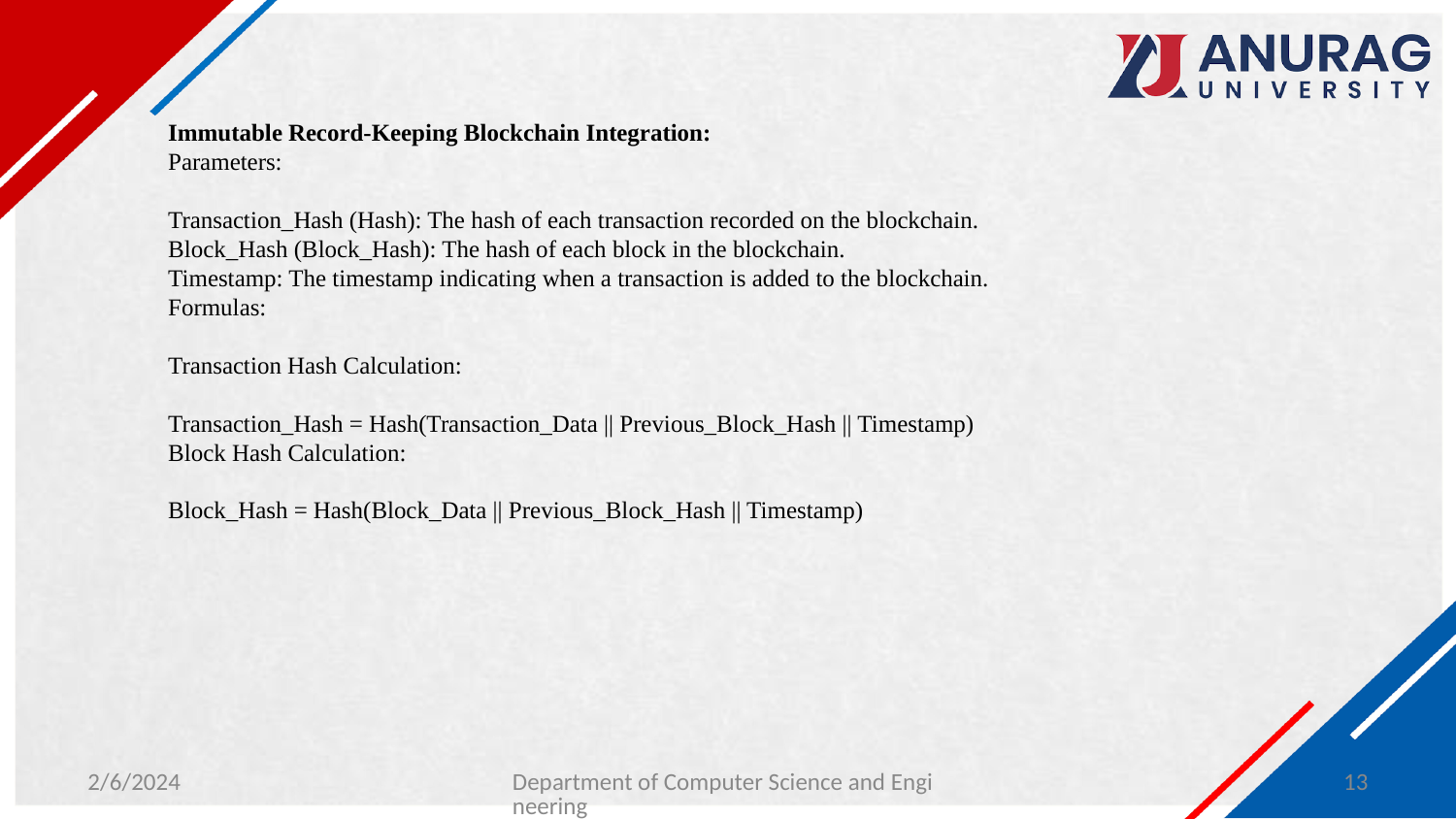

Immutable Record-Keeping Blockchain Integration:
Parameters:

Transaction_Hash (Hash): The hash of each transaction recorded on the blockchain.
Block_Hash (Block_Hash): The hash of each block in the blockchain.
Timestamp: The timestamp indicating when a transaction is added to the blockchain.
Formulas:

Transaction Hash Calculation:

Transaction_Hash = Hash(Transaction_Data || Previous_Block_Hash || Timestamp)
Block Hash Calculation:

Block_Hash = Hash(Block_Data || Previous_Block_Hash || Timestamp)

2/6/2024
Department of Computer Science and Engineering
13